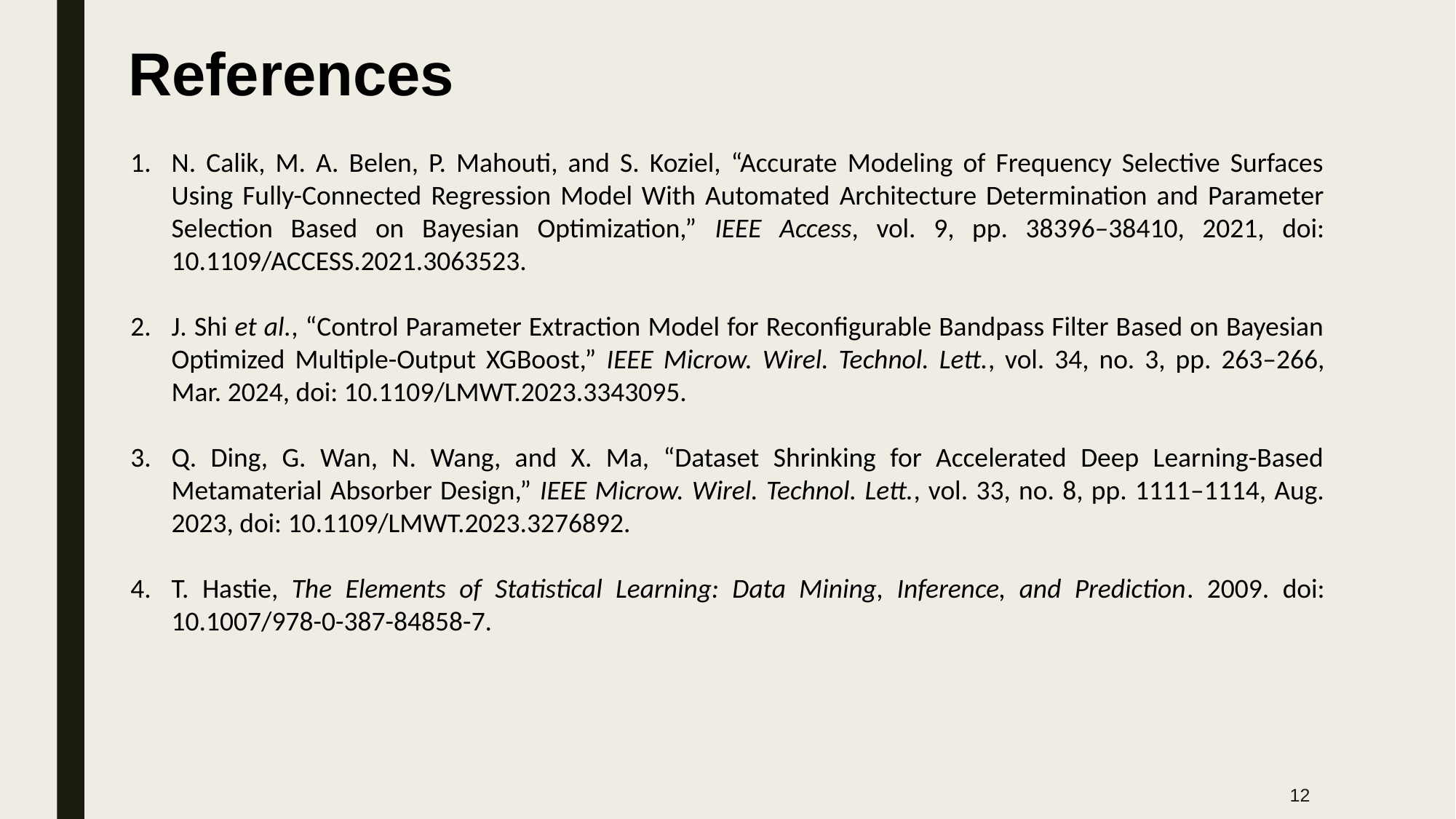

References
N. Calik, M. A. Belen, P. Mahouti, and S. Koziel, “Accurate Modeling of Frequency Selective Surfaces Using Fully-Connected Regression Model With Automated Architecture Determination and Parameter Selection Based on Bayesian Optimization,” IEEE Access, vol. 9, pp. 38396–38410, 2021, doi: 10.1109/ACCESS.2021.3063523.

J. Shi et al., “Control Parameter Extraction Model for Reconfigurable Bandpass Filter Based on Bayesian Optimized Multiple-Output XGBoost,” IEEE Microw. Wirel. Technol. Lett., vol. 34, no. 3, pp. 263–266, Mar. 2024, doi: 10.1109/LMWT.2023.3343095.

Q. Ding, G. Wan, N. Wang, and X. Ma, “Dataset Shrinking for Accelerated Deep Learning-Based Metamaterial Absorber Design,” IEEE Microw. Wirel. Technol. Lett., vol. 33, no. 8, pp. 1111–1114, Aug. 2023, doi: 10.1109/LMWT.2023.3276892.

T. Hastie, The Elements of Statistical Learning: Data Mining, Inference, and Prediction. 2009. doi: 10.1007/978-0-387-84858-7.

12